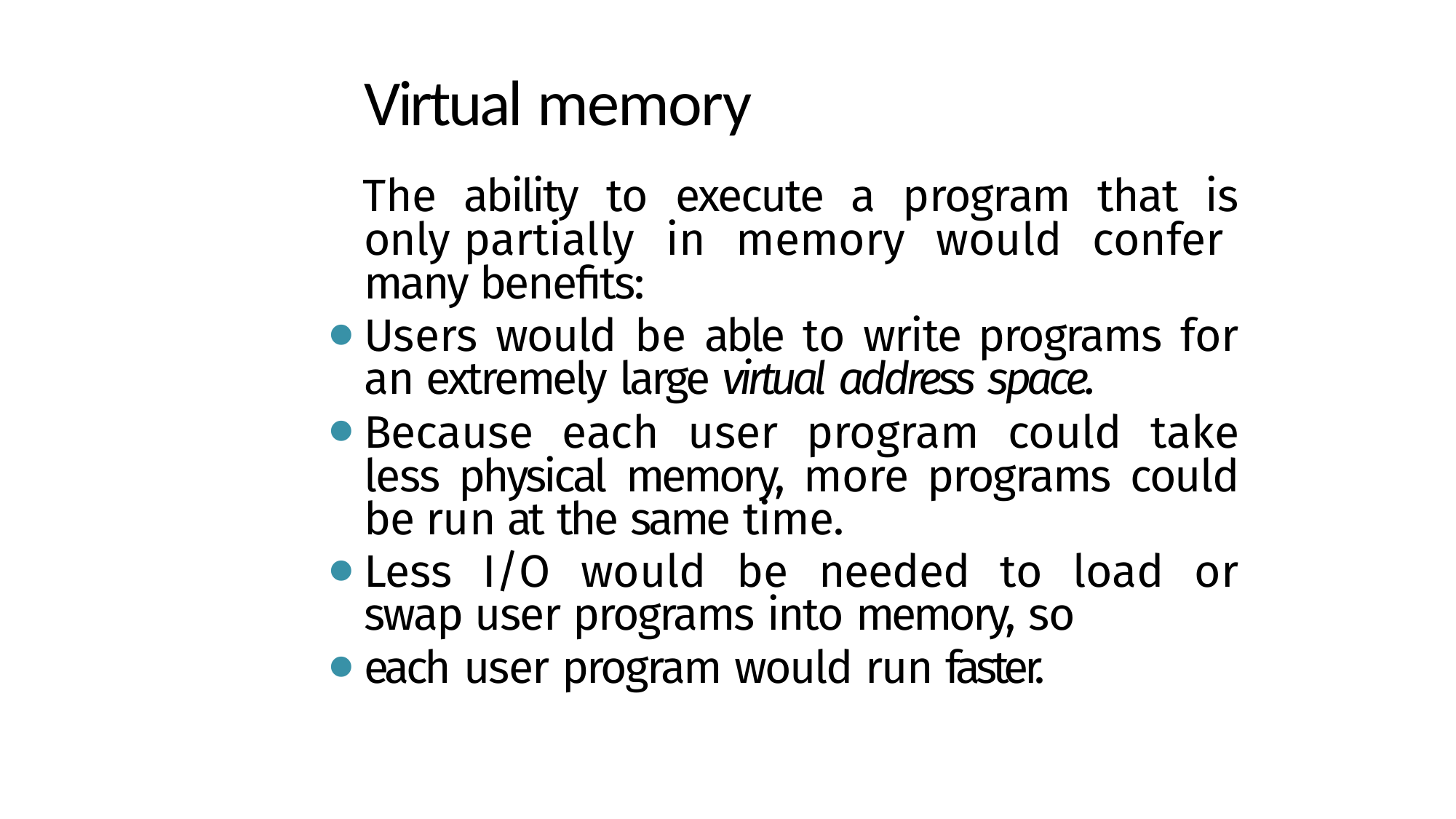

# Virtual memory
The ability to execute a program that is only partially  in  memory  would  confer  many benefits:
Users would be able to write programs for an extremely large virtual address space.
Because each user program could take less physical memory, more programs could be run at the same time.
Less I/O would be needed to load or swap user programs into memory, so
each user program would run faster.